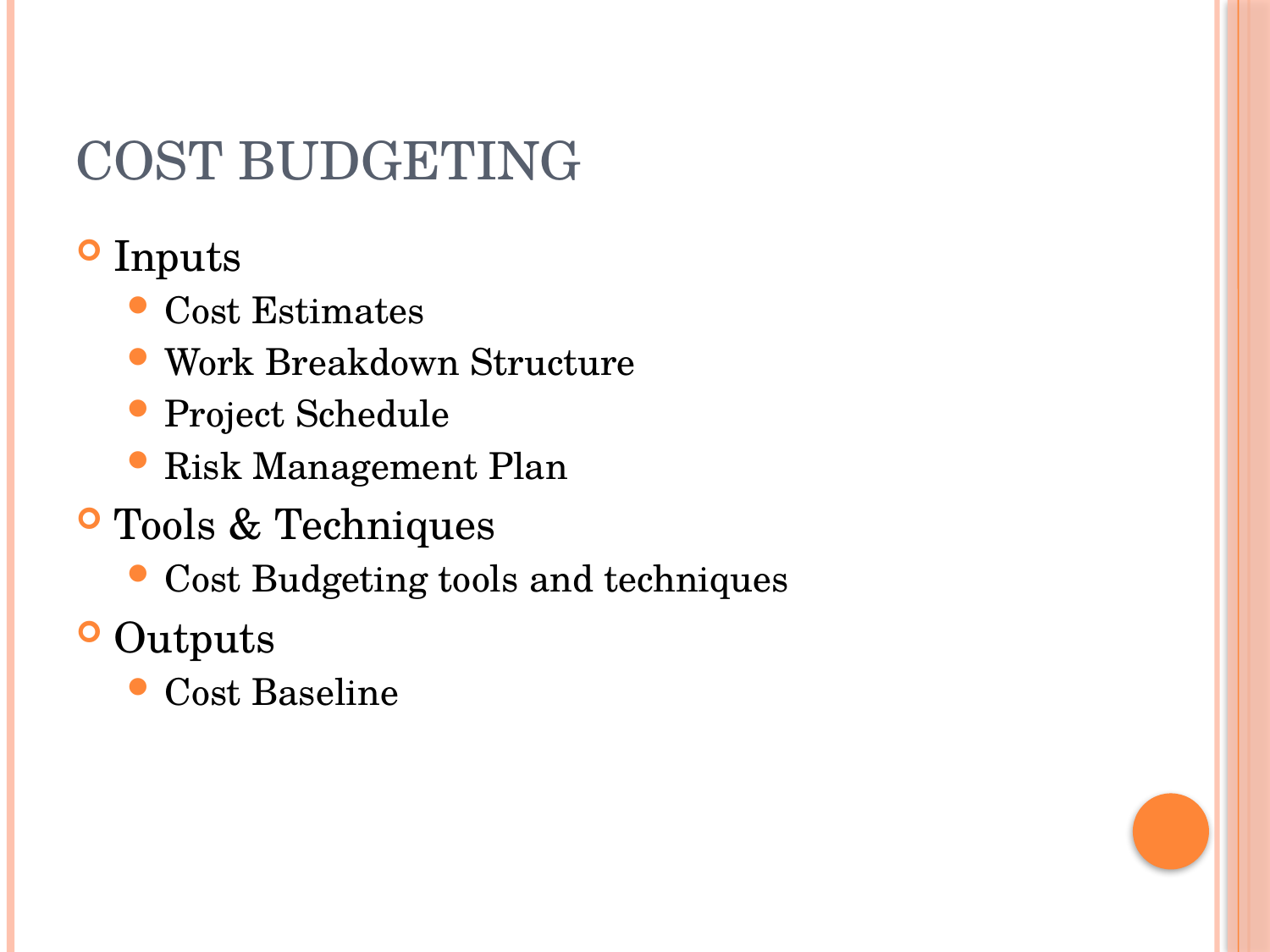

# Cost Budgeting
Inputs
Cost Estimates
Work Breakdown Structure
Project Schedule
Risk Management Plan
Tools & Techniques
Cost Budgeting tools and techniques
Outputs
Cost Baseline